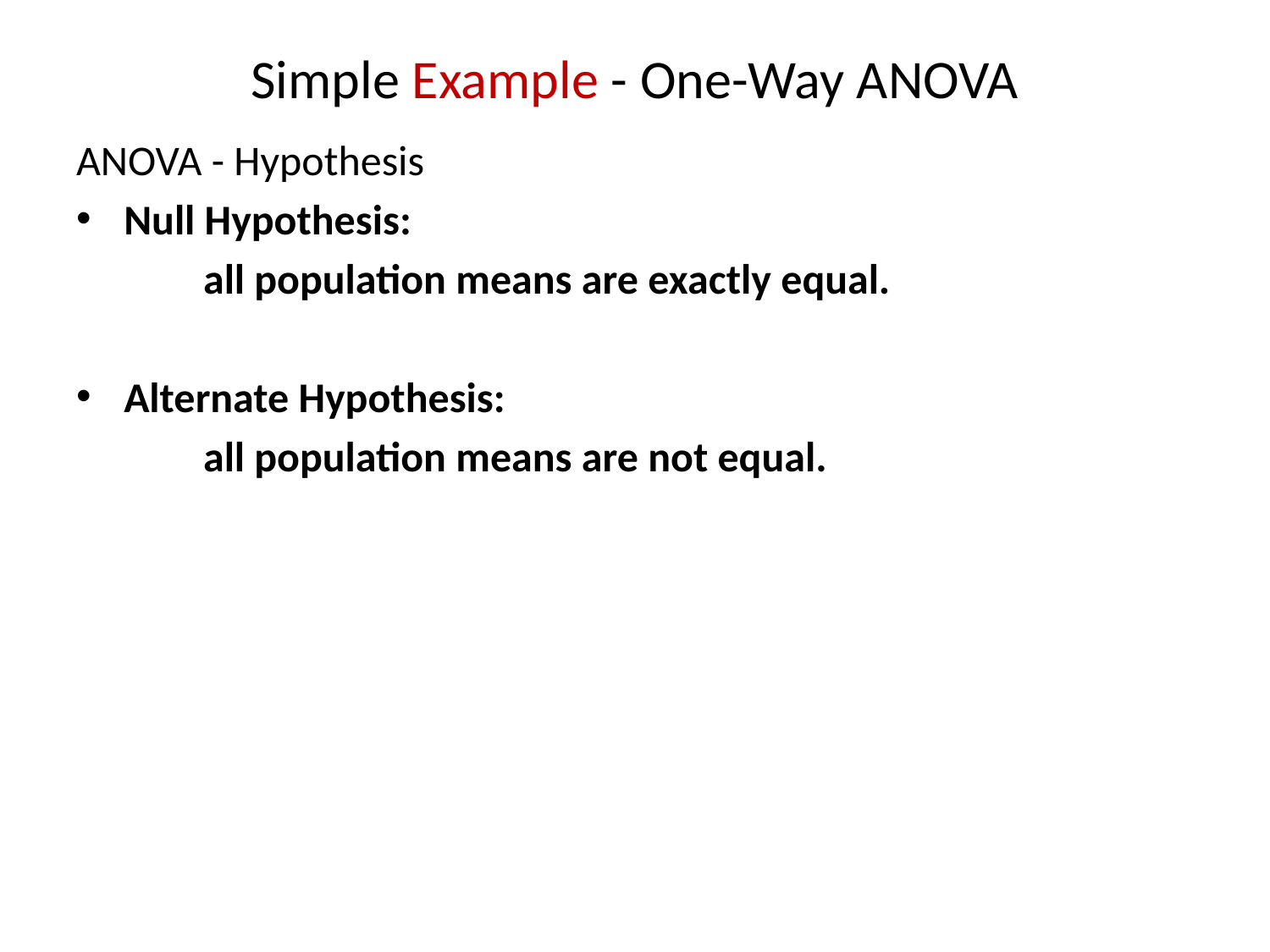

# Simple Example - One-Way ANOVA
ANOVA - Hypothesis
Null Hypothesis:
	all population means are exactly equal.

Alternate Hypothesis:
	all population means are not equal.